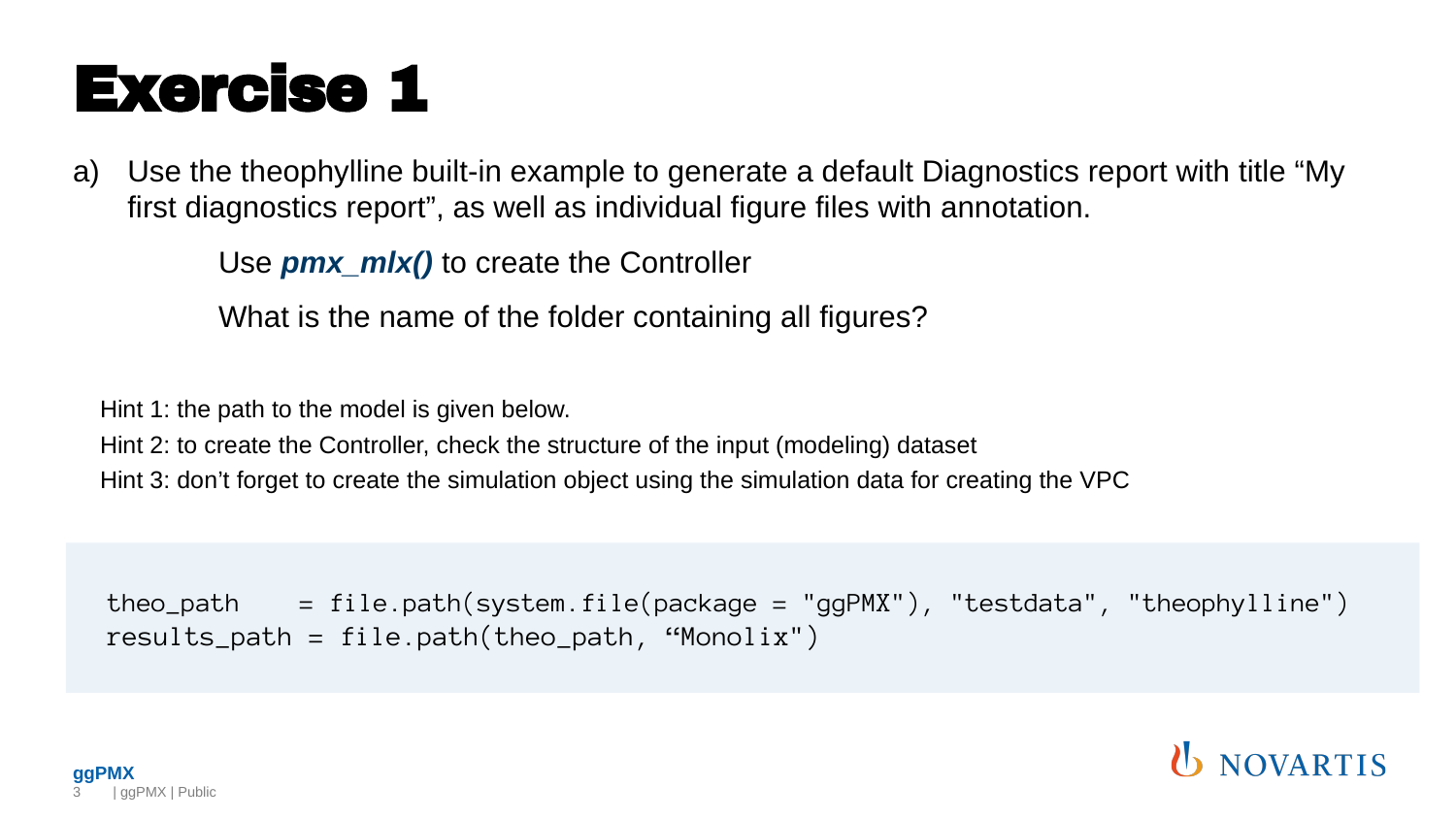

# Exercise 1
Use the theophylline built-in example to generate a default Diagnostics report with title “My first diagnostics report”, as well as individual figure files with annotation.
	Use pmx_mlx() to create the Controller
             	What is the name of the folder containing all figures?

Hint 1: the path to the model is given below.
Hint 2: to create the Controller, check the structure of the input (modeling) dataset
Hint 3: don’t forget to create the simulation object using the simulation data for creating the VPC

theo_path    = file.path(system.file(package = "ggPMX"), "testdata", "theophylline")
results_path = file.path(theo_path, “Monolix")
3
 | ggPMX | Public